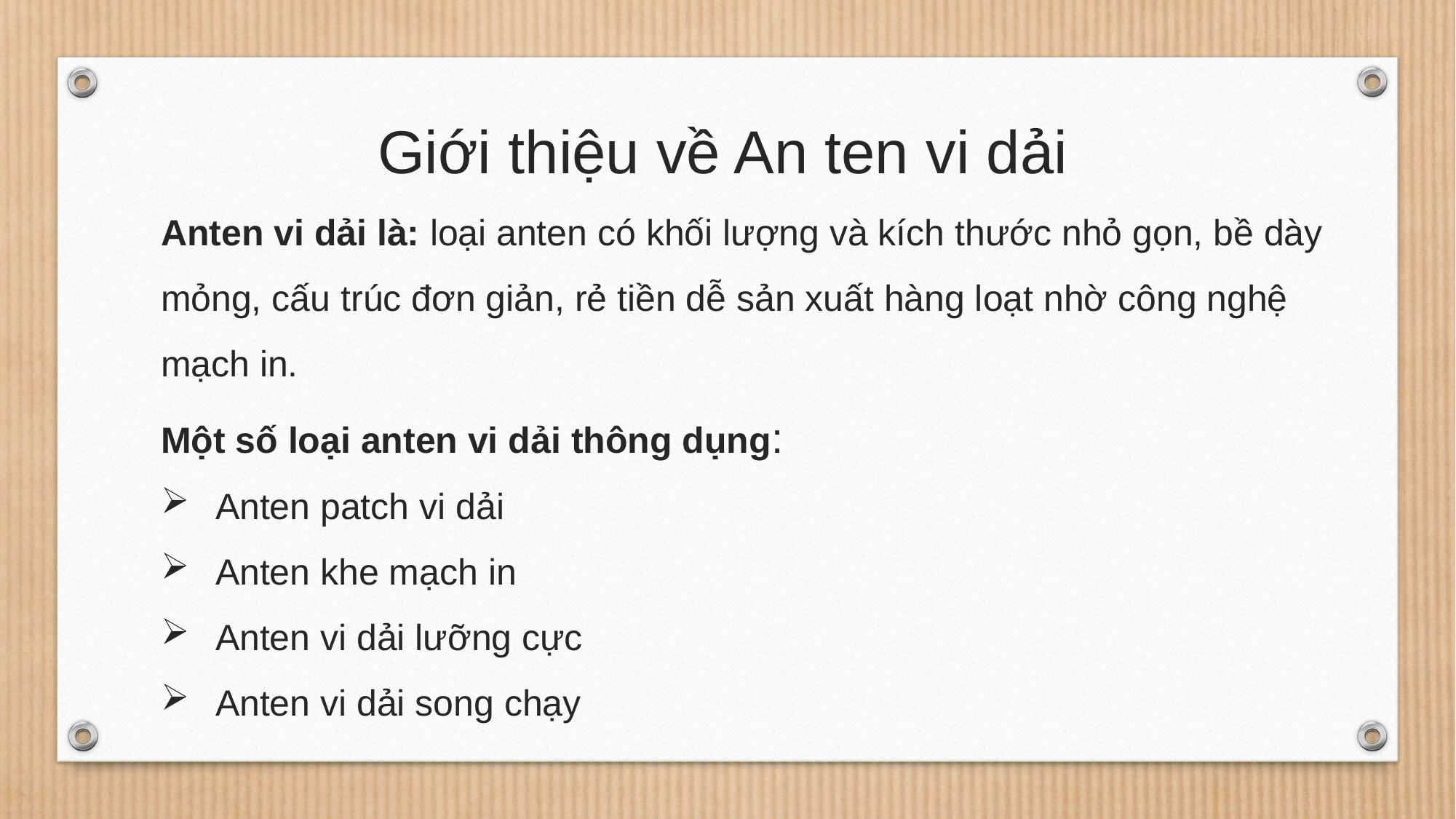

Giới thiệu về An ten vi dải
Anten vi dải là: loại anten có khối lượng và kích thước nhỏ gọn, bề dày mỏng, cấu trúc đơn giản, rẻ tiền dễ sản xuất hàng loạt nhờ công nghệ mạch in.

Một số loại anten vi dải thông dụng:
Anten patch vi dải
Anten khe mạch in
Anten vi dải lưỡng cực
Anten vi dải song chạy